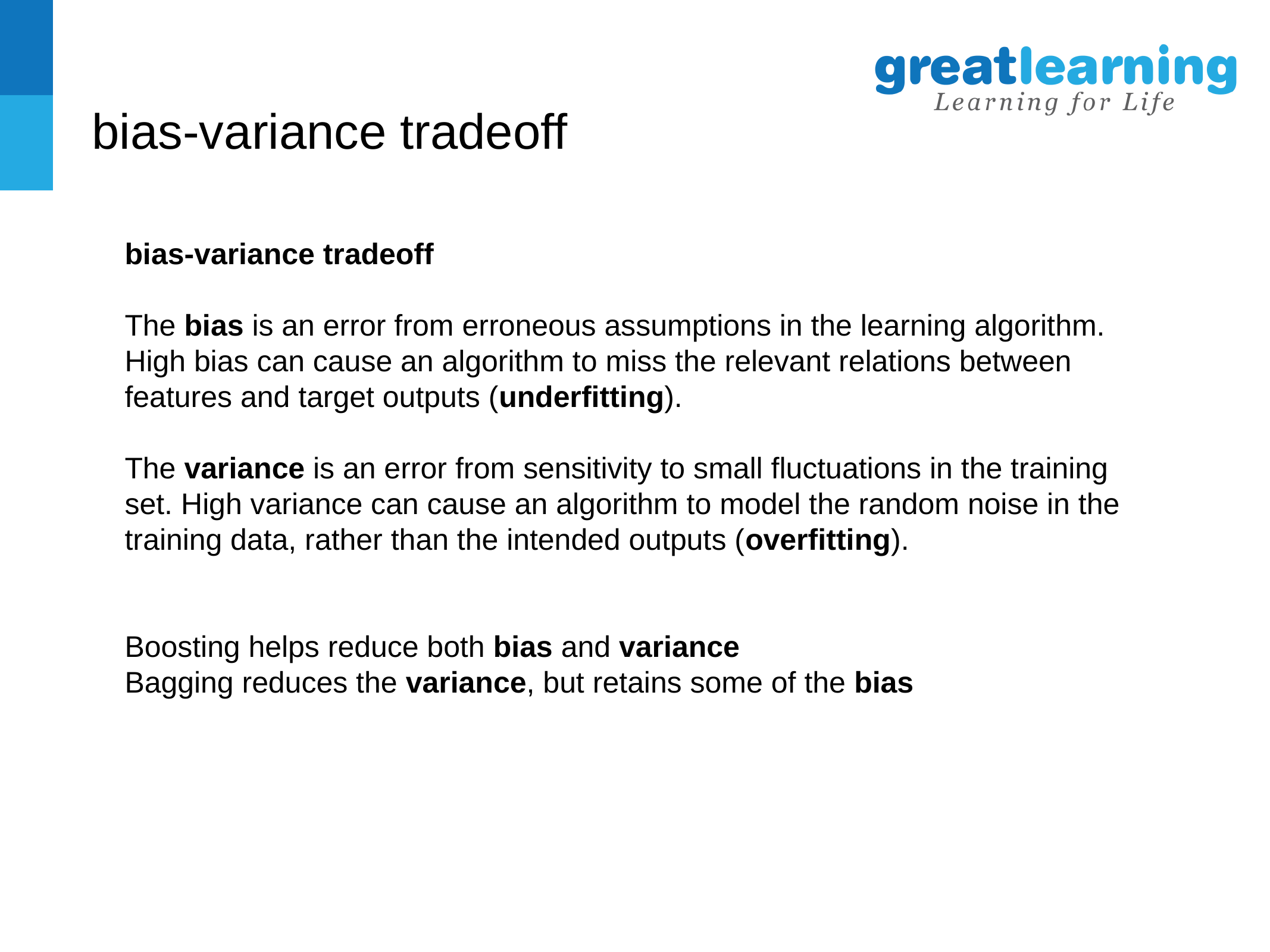

# bias-variance tradeoff
bias-variance tradeoff

The bias is an error from erroneous assumptions in the learning algorithm. High bias can cause an algorithm to miss the relevant relations between features and target outputs (underfitting).

The variance is an error from sensitivity to small fluctuations in the training set. High variance can cause an algorithm to model the random noise in the training data, rather than the intended outputs (overfitting).

Boosting helps reduce both bias and variance
Bagging reduces the variance, but retains some of the bias